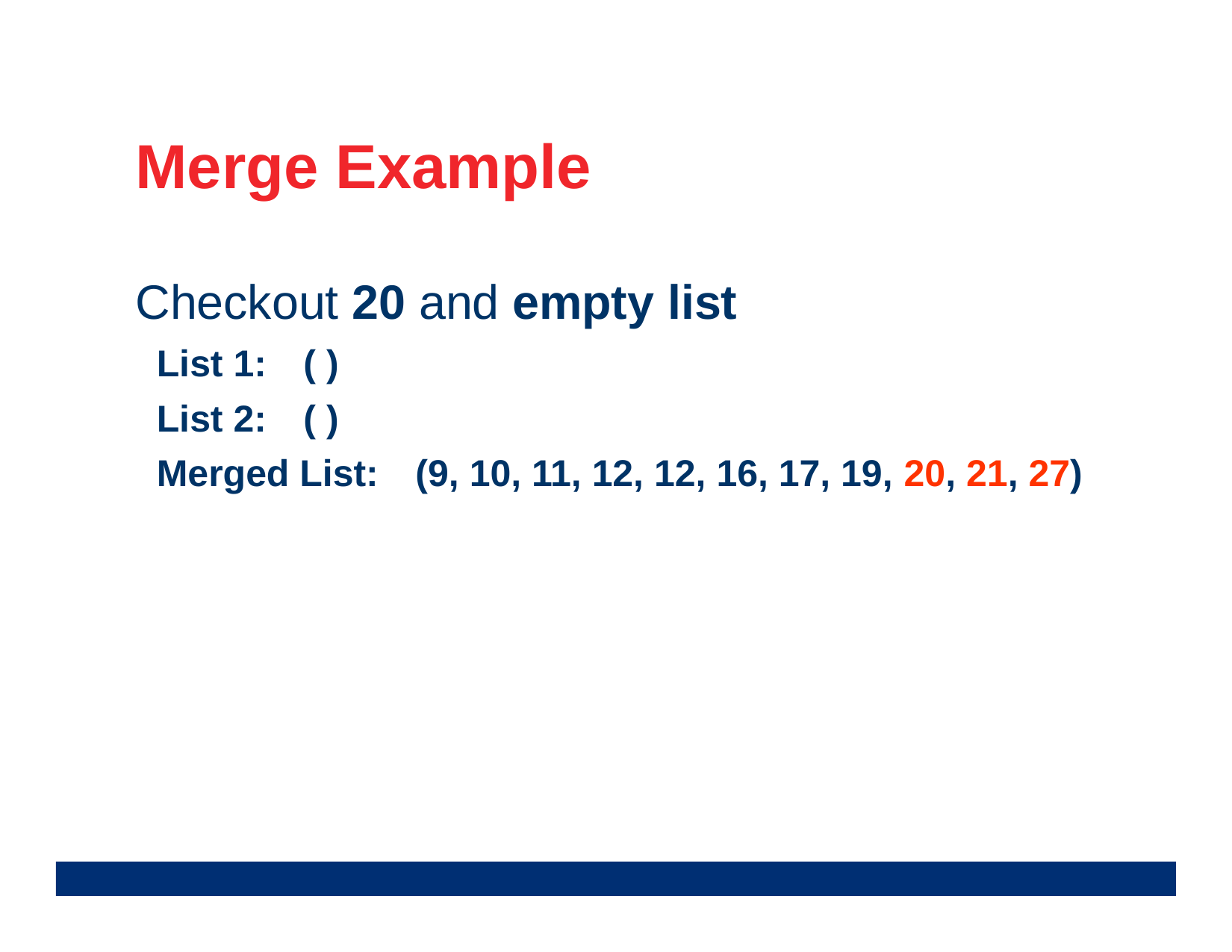

Merge Example

Checkout 20 and empty list
List 1:	( )
List 2:	( )
Merged List: 	(9, 10, 11, 12, 12, 16, 17, 19, 20, 21, 27)
34